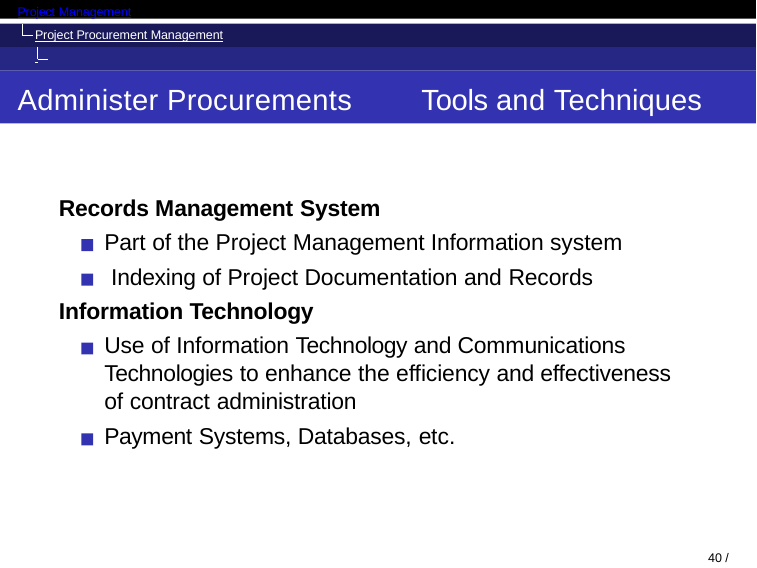

Project Management
Project Procurement Management  Administer Procurements

Administer Procurements
Tools and Techniques
Records Management System
Part of the Project Management Information system  Indexing of Project Documentation and Records
Information Technology
Use of Information Technology and Communications  Technologies to enhance the efficiency and effectiveness  of contract administration
Payment Systems, Databases, etc.

40 / 47